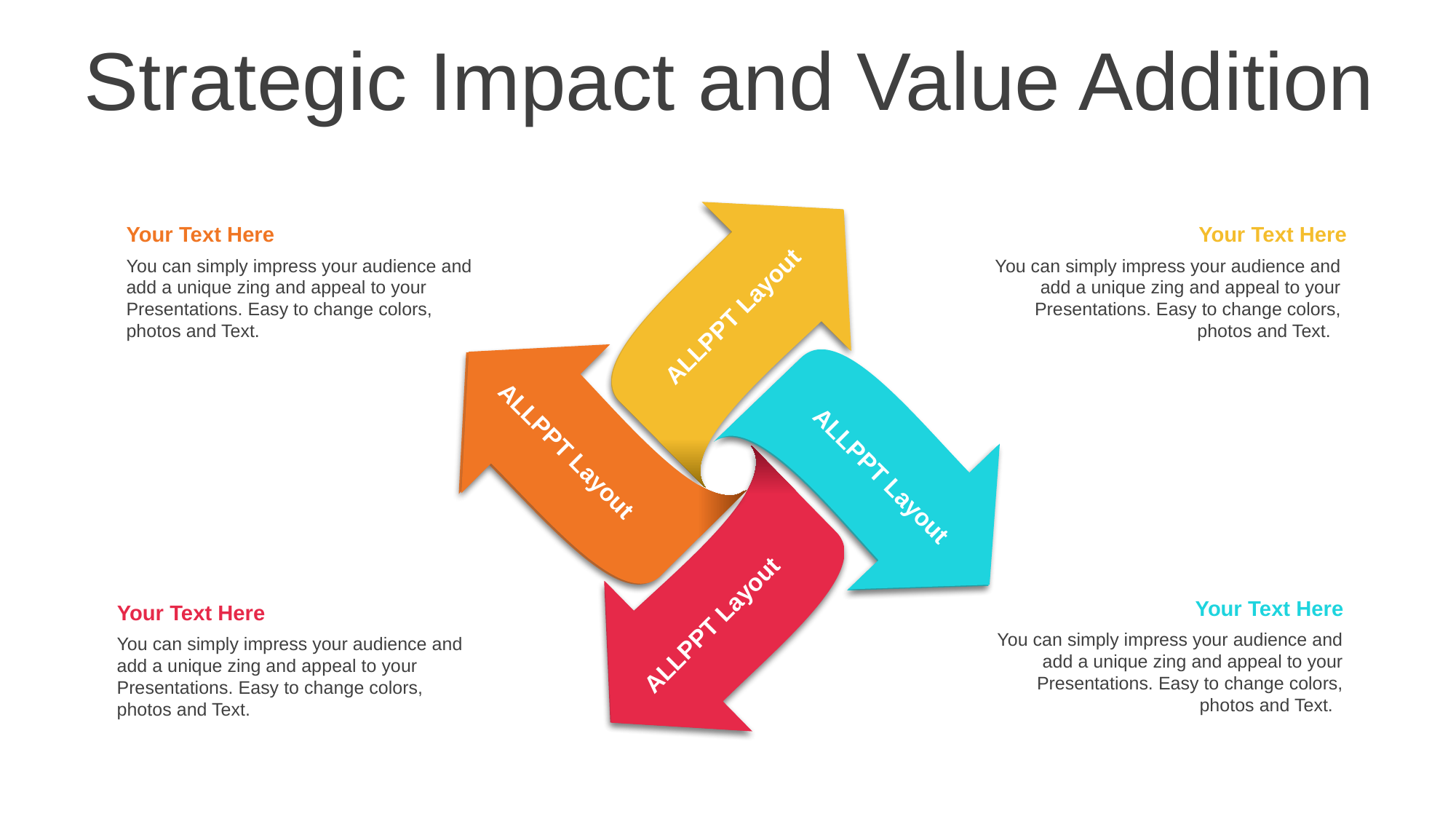

Strategic Impact and Value Addition

Your Text Here
You can simply impress your audience and add a unique zing and appeal to your Presentations. Easy to change colors, photos and Text.
Your Text Here
You can simply impress your audience and add a unique zing and appeal to your Presentations. Easy to change colors, photos and Text.
ALLPPT Layout

ALLPPT Layout
ALLPPT Layout

Your Text Here
You can simply impress your audience and add a unique zing and appeal to your Presentations. Easy to change colors, photos and Text.
Your Text Here
You can simply impress your audience and add a unique zing and appeal to your Presentations. Easy to change colors, photos and Text.
ALLPPT Layout